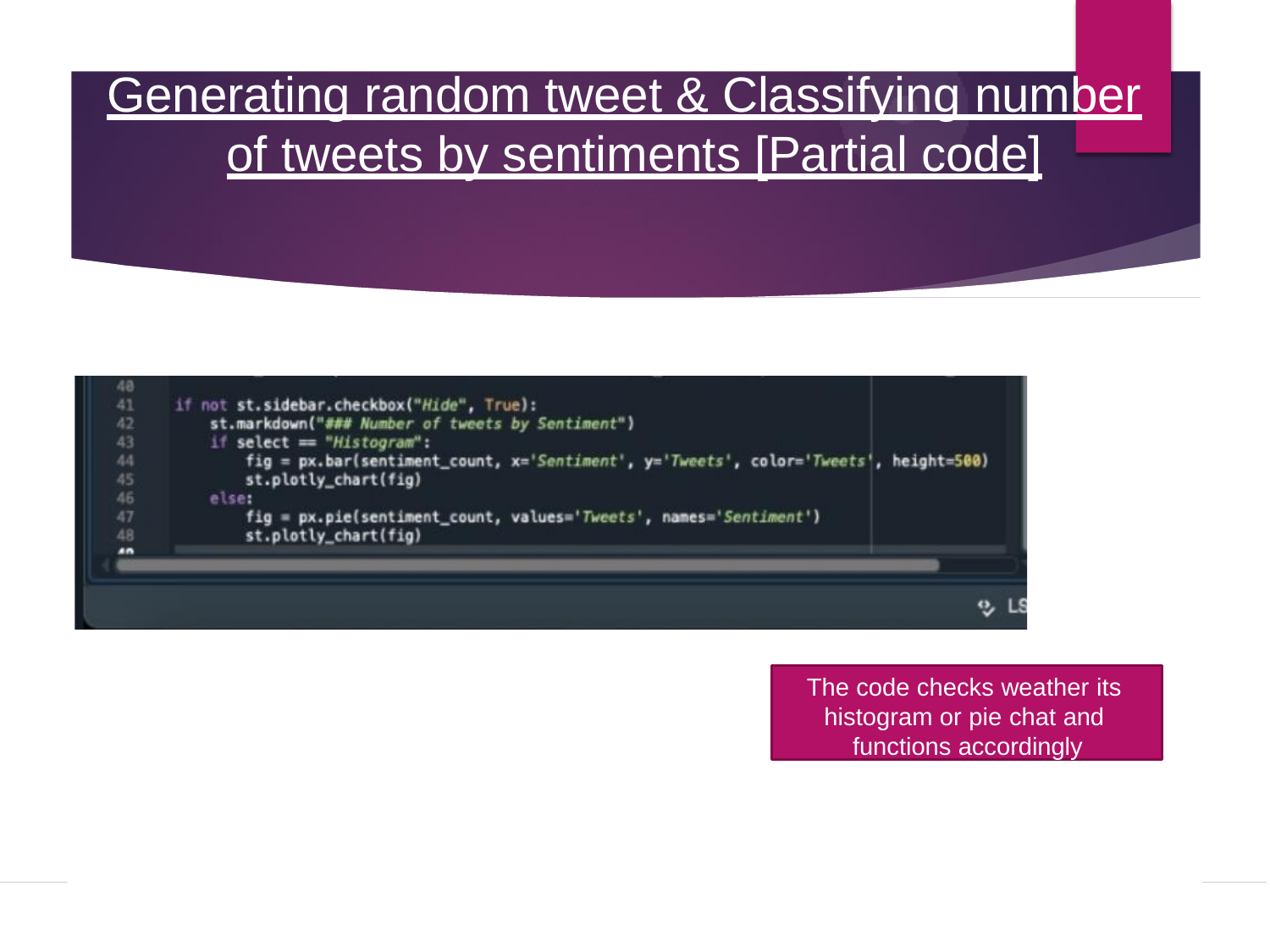

# Generating random tweet & Classifying number
of tweets by sentiments [Partial code]

The code checks weather its  histogram or pie chat and  functions accordingly